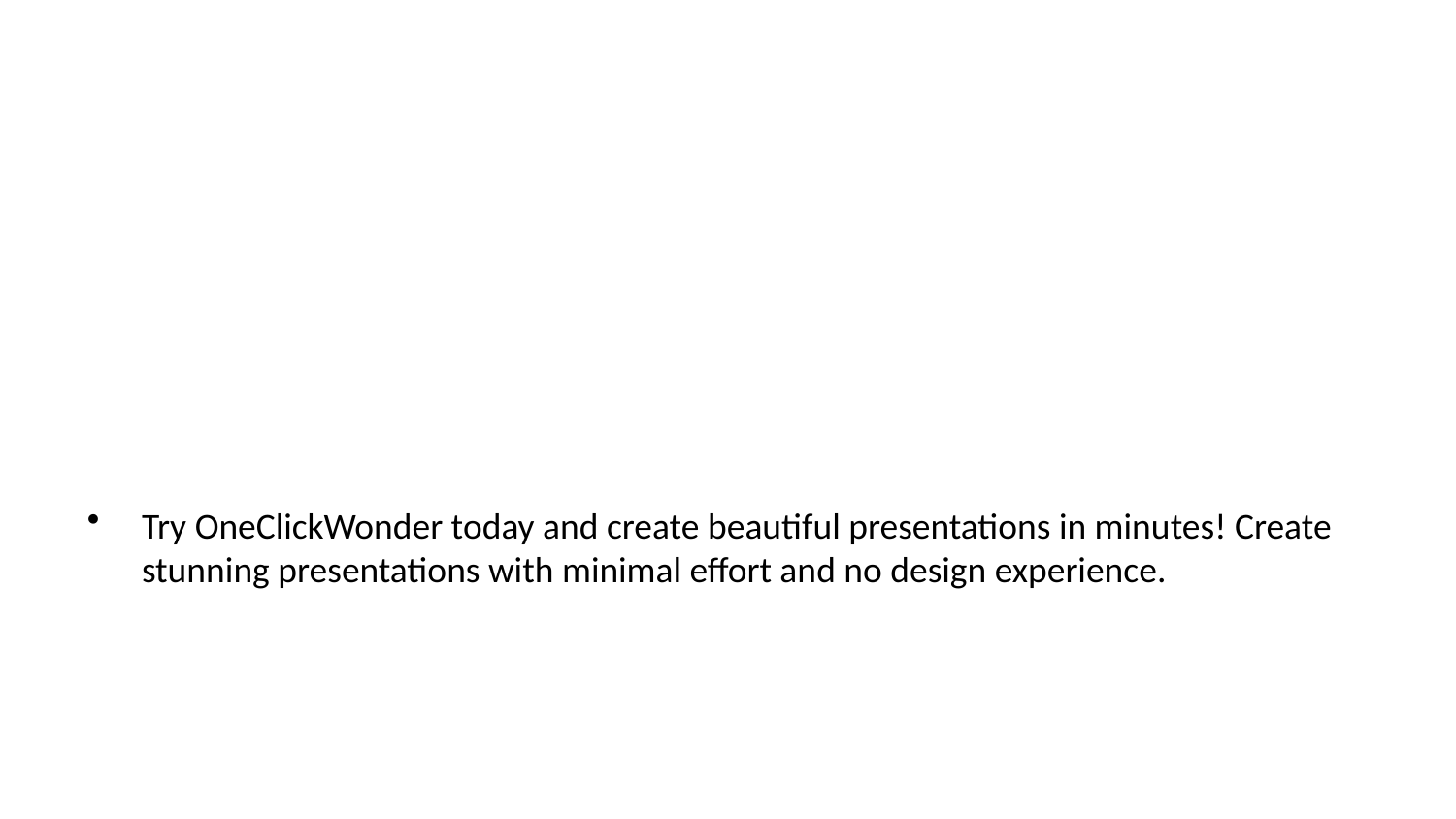

Try OneClickWonder today and create beautiful presentations in minutes! Create stunning presentations with minimal effort and no design experience.